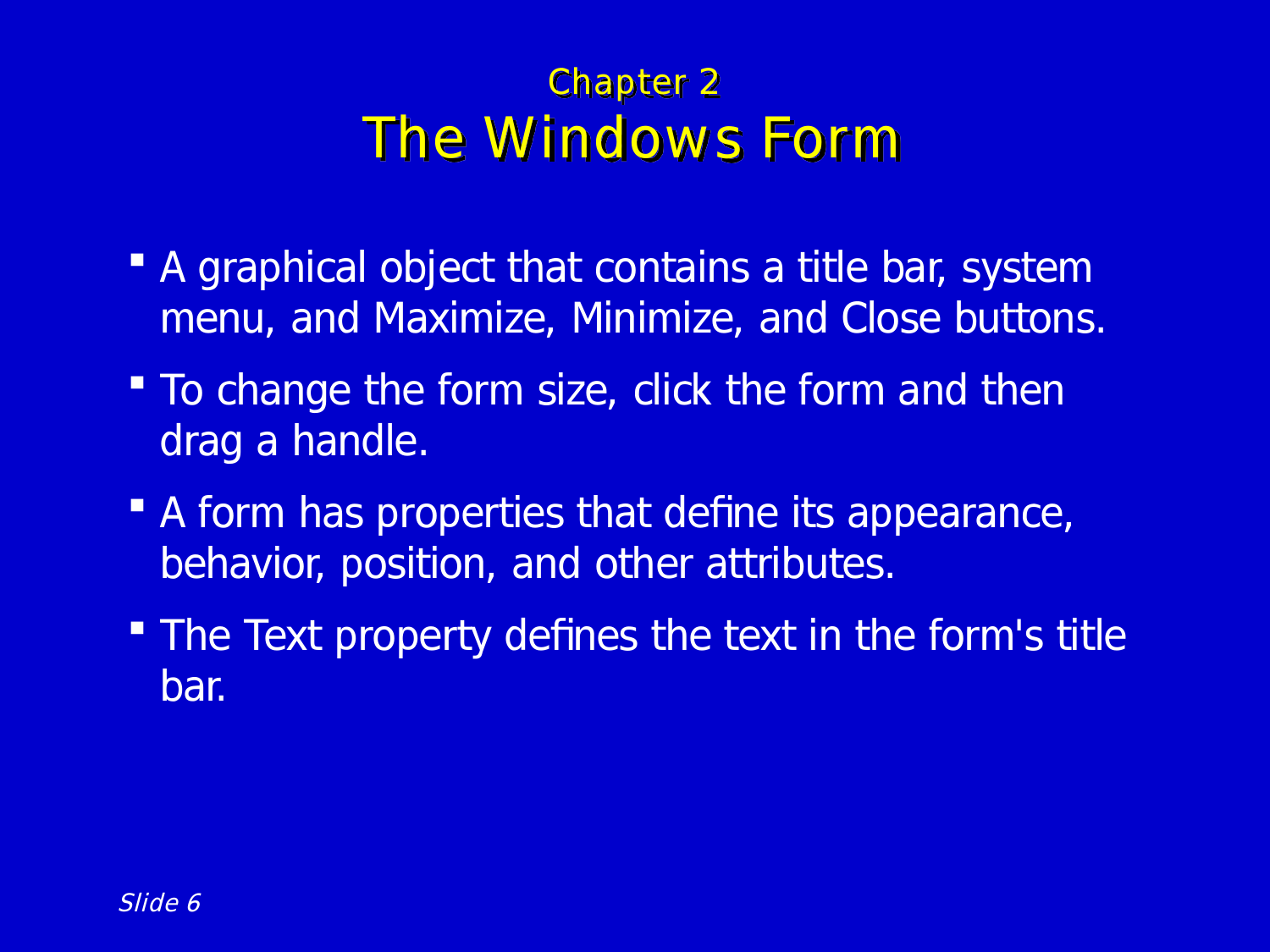

# Chapter 2 The Windows Form
A graphical object that contains a title bar, system menu, and Maximize, Minimize, and Close buttons.
To change the form size, click the form and then drag a handle.
A form has properties that define its appearance, behavior, position, and other attributes.
The Text property defines the text in the form's title bar.
Slide 6